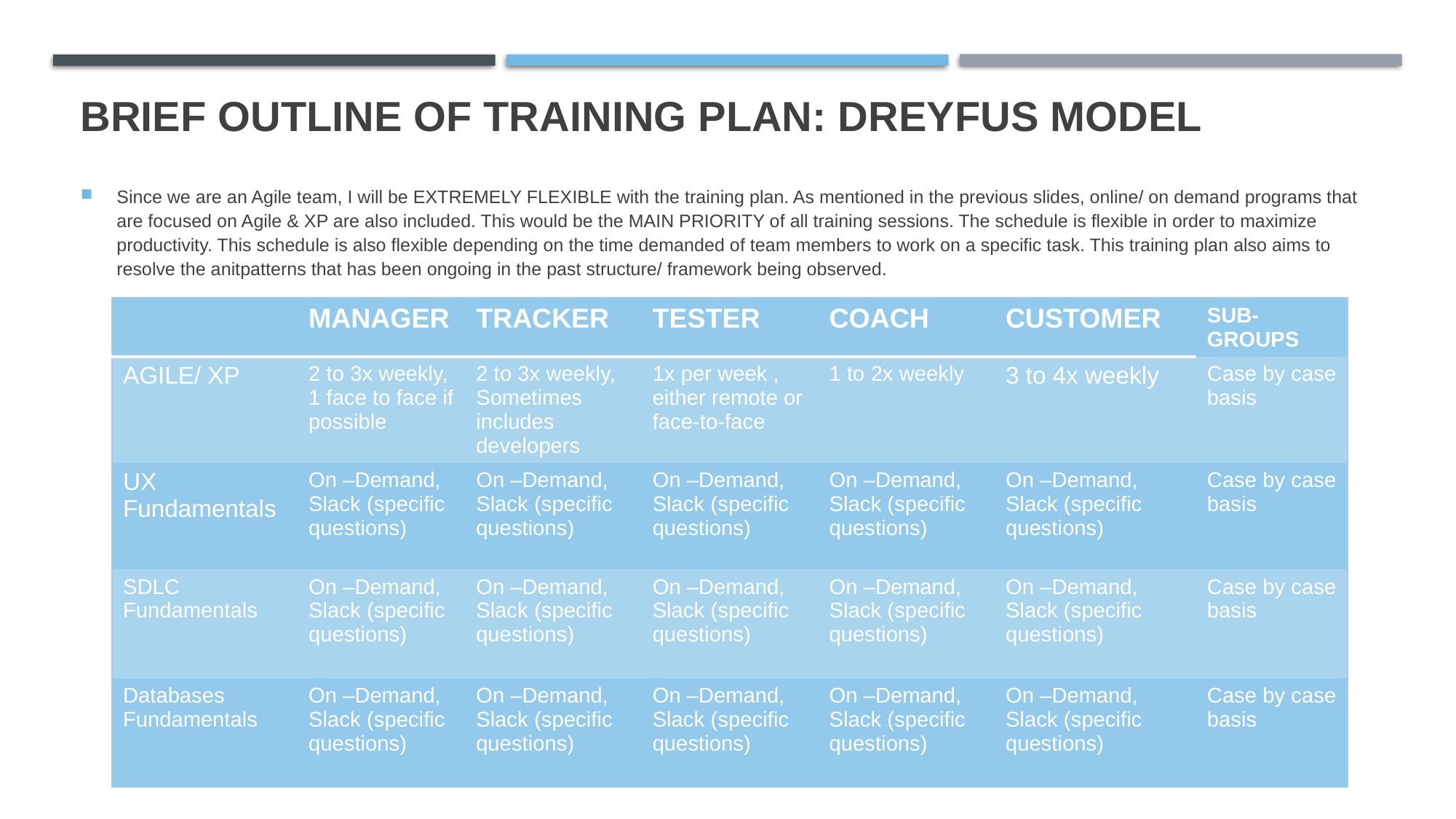

# Brief outline of training plan: dreyfus model
Since we are an Agile team, I will be EXTREMELY FLEXIBLE with the training plan. As mentioned in the previous slides, online/ on demand programs that are focused on Agile & XP are also included. This would be the MAIN PRIORITY of all training sessions. The schedule is flexible in order to maximize productivity. This schedule is also flexible depending on the time demanded of team members to work on a specific task. This training plan also aims to resolve the anitpatterns that has been ongoing in the past structure/ framework being observed.

|  | MANAGER | TRACKER | TESTER | COACH | CUSTOMER | SUB-GROUPS |
| --- | --- | --- | --- | --- | --- | --- |
| AGILE/ XP | 2 to 3x weekly, 1 face to face if possible | 2 to 3x weekly, Sometimes includes developers | 1x per week , either remote or face-to-face | 1 to 2x weekly | 3 to 4x weekly | Case by case basis |
| UX Fundamentals | On –Demand, Slack (specific questions) | On –Demand, Slack (specific questions) | On –Demand, Slack (specific questions) | On –Demand, Slack (specific questions) | On –Demand, Slack (specific questions) | Case by case basis |
| SDLC Fundamentals | On –Demand, Slack (specific questions) | On –Demand, Slack (specific questions) | On –Demand, Slack (specific questions) | On –Demand, Slack (specific questions) | On –Demand, Slack (specific questions) | Case by case basis |
| Databases Fundamentals | On –Demand, Slack (specific questions) | On –Demand, Slack (specific questions) | On –Demand, Slack (specific questions) | On –Demand, Slack (specific questions) | On –Demand, Slack (specific questions) | Case by case basis |